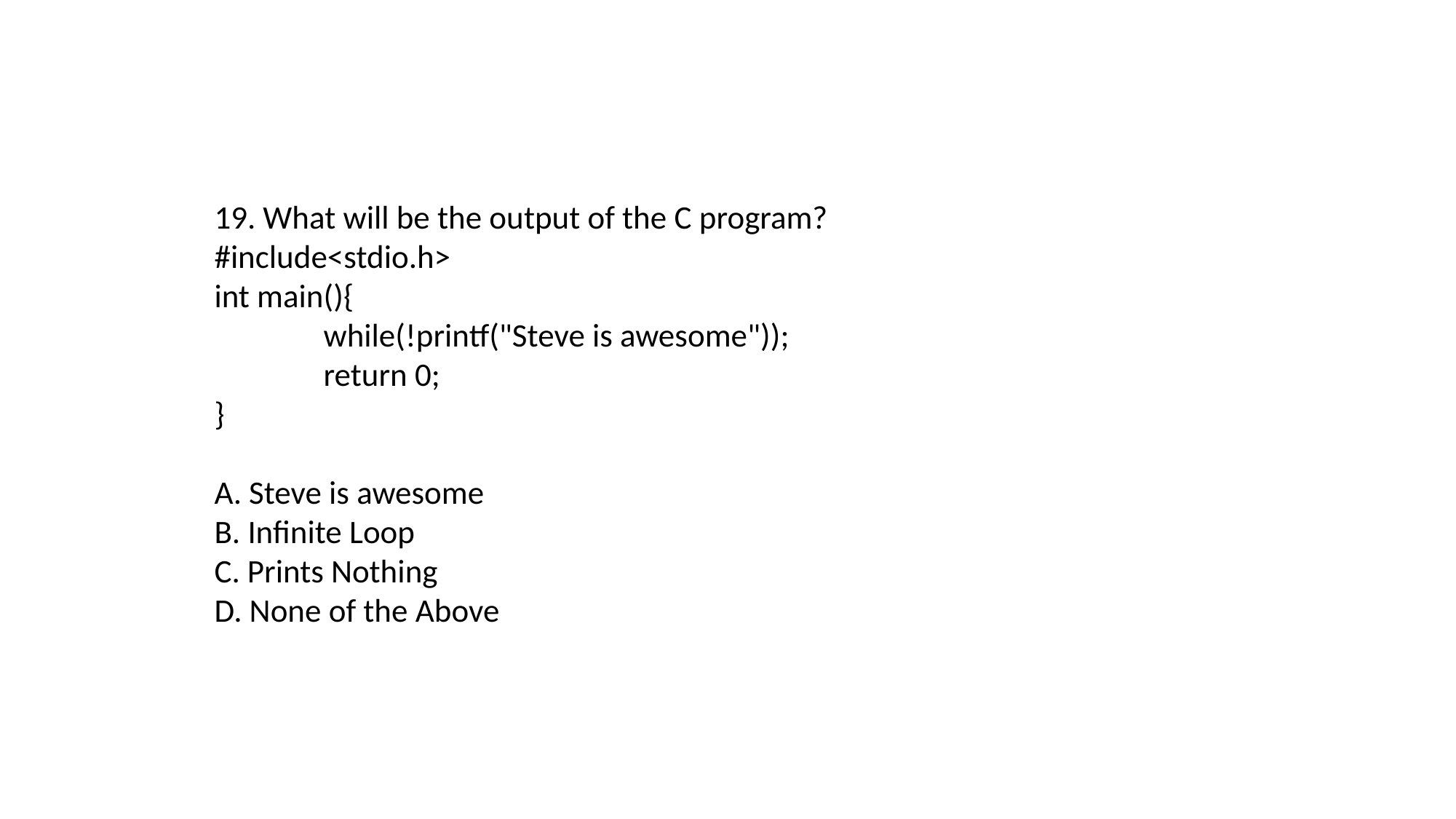

19. What will be the output of the C program?
#include<stdio.h>
int main(){
	while(!printf("Steve is awesome"));
	return 0;
}

A. Steve is awesome
B. Infinite Loop
C. Prints Nothing
D. None of the Above